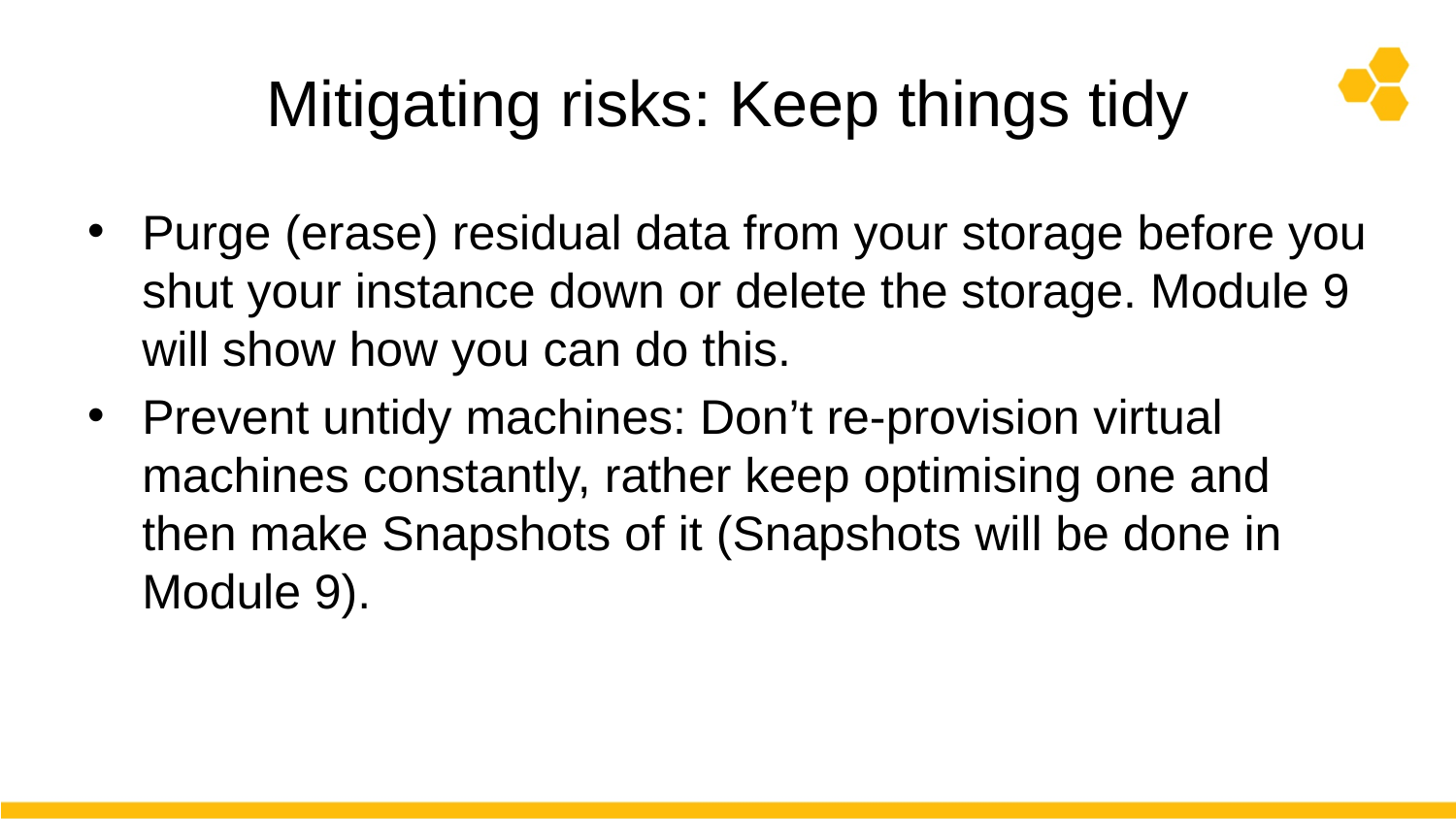

# Mitigating risks: Keep things tidy
Purge (erase) residual data from your storage before you shut your instance down or delete the storage. Module 9 will show how you can do this.
Prevent untidy machines: Don’t re-provision virtual machines constantly, rather keep optimising one and then make Snapshots of it (Snapshots will be done in Module 9).